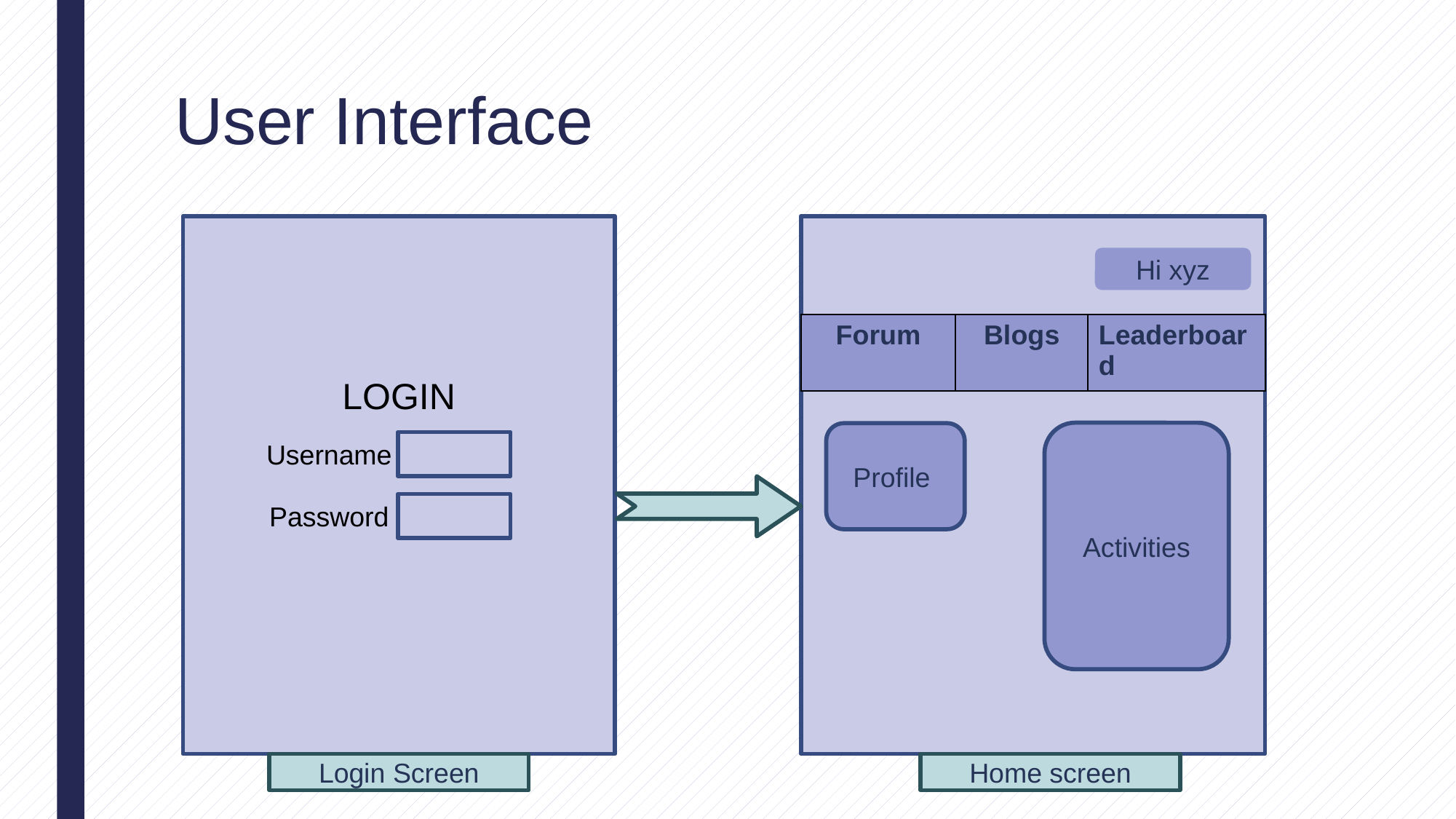

# User Interface

Hi xyz
| Forum | Blogs | Leaderboard |
| --- | --- | --- |
LOGIN
Activities
Profile
Username

Password

Login Screen
Home screen